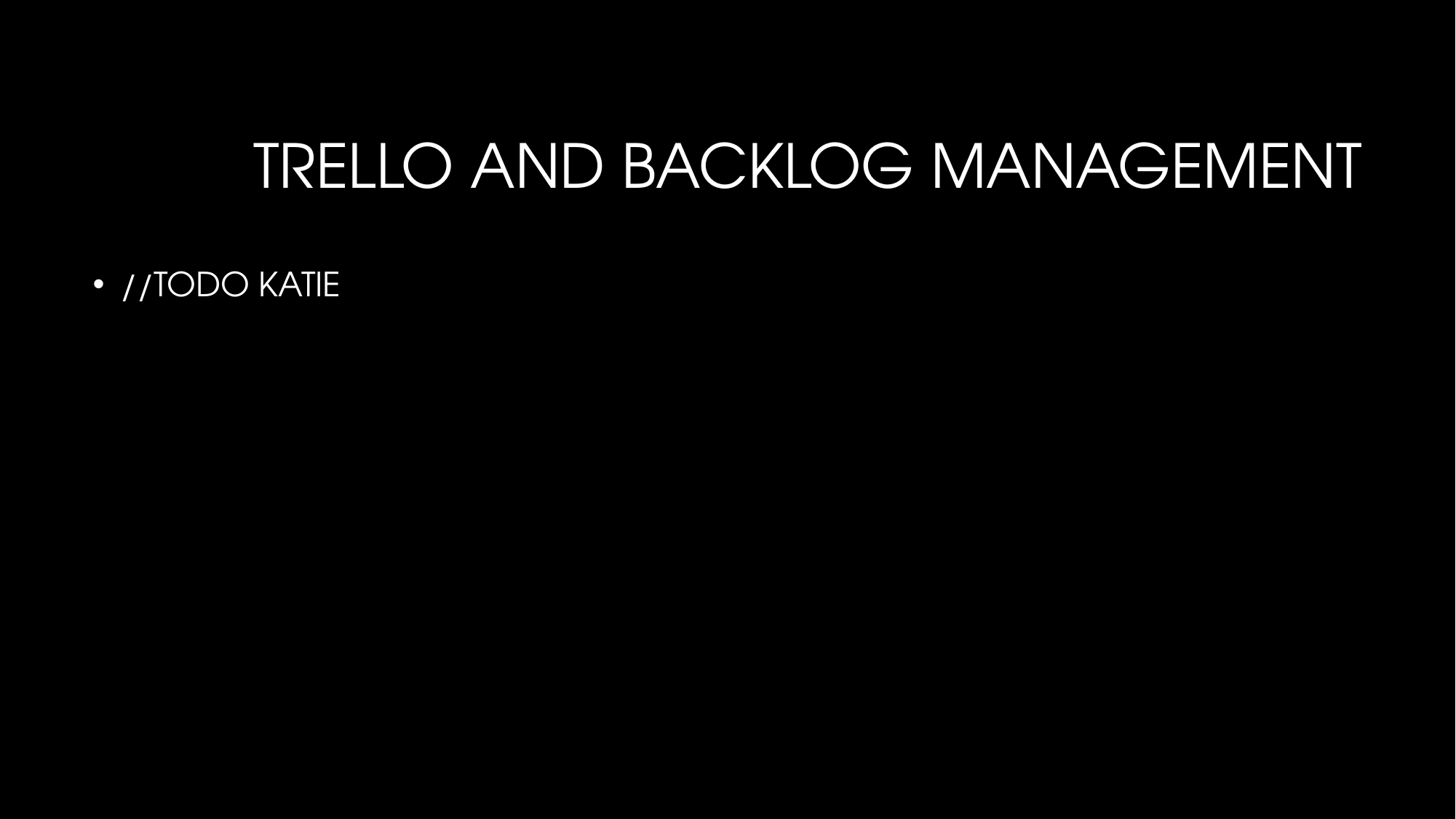

# Trello and Backlog management
//TODO KATIE